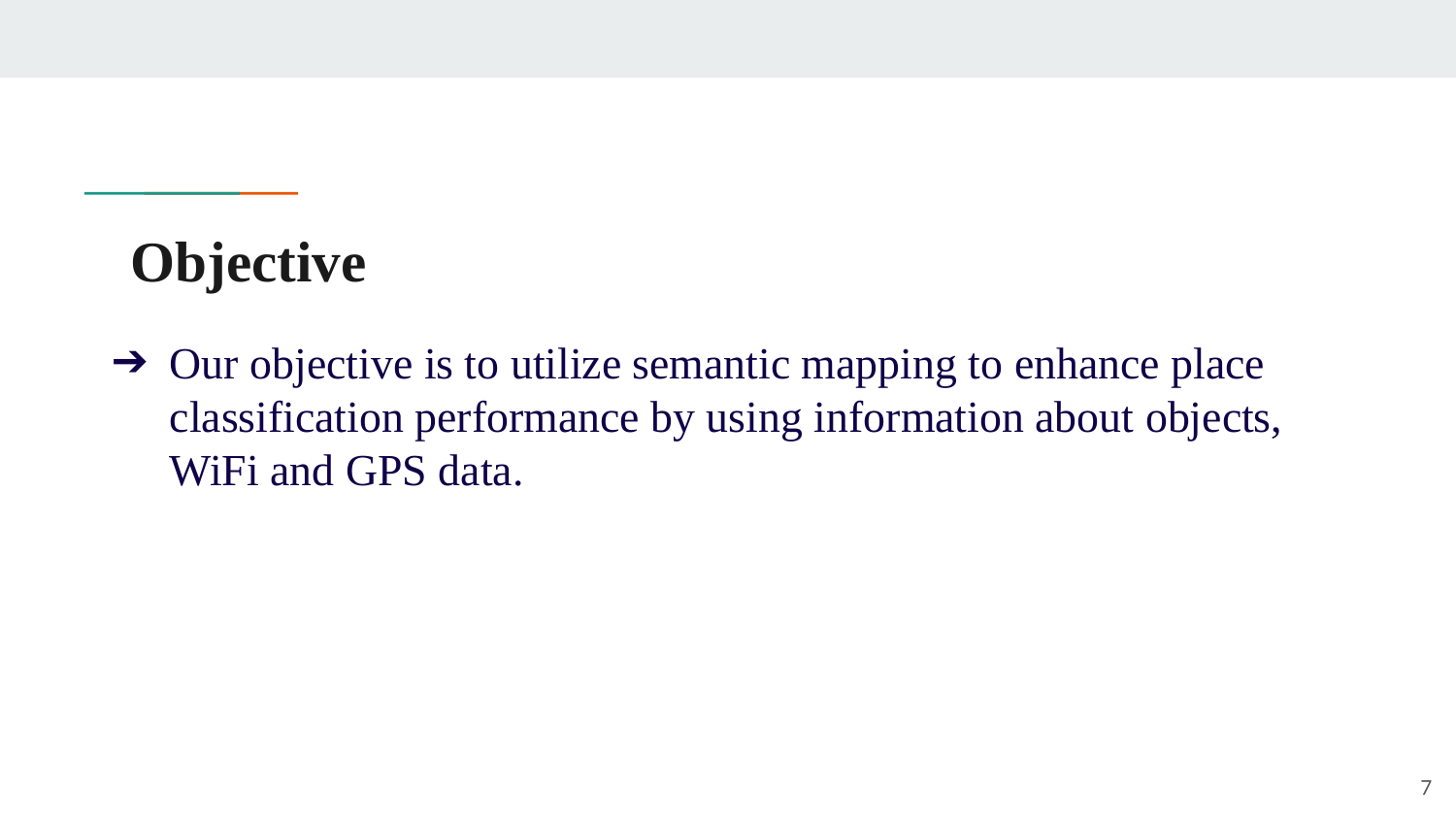

# Objective
Our objective is to utilize semantic mapping to enhance place classification performance by using information about objects, WiFi and GPS data.
7